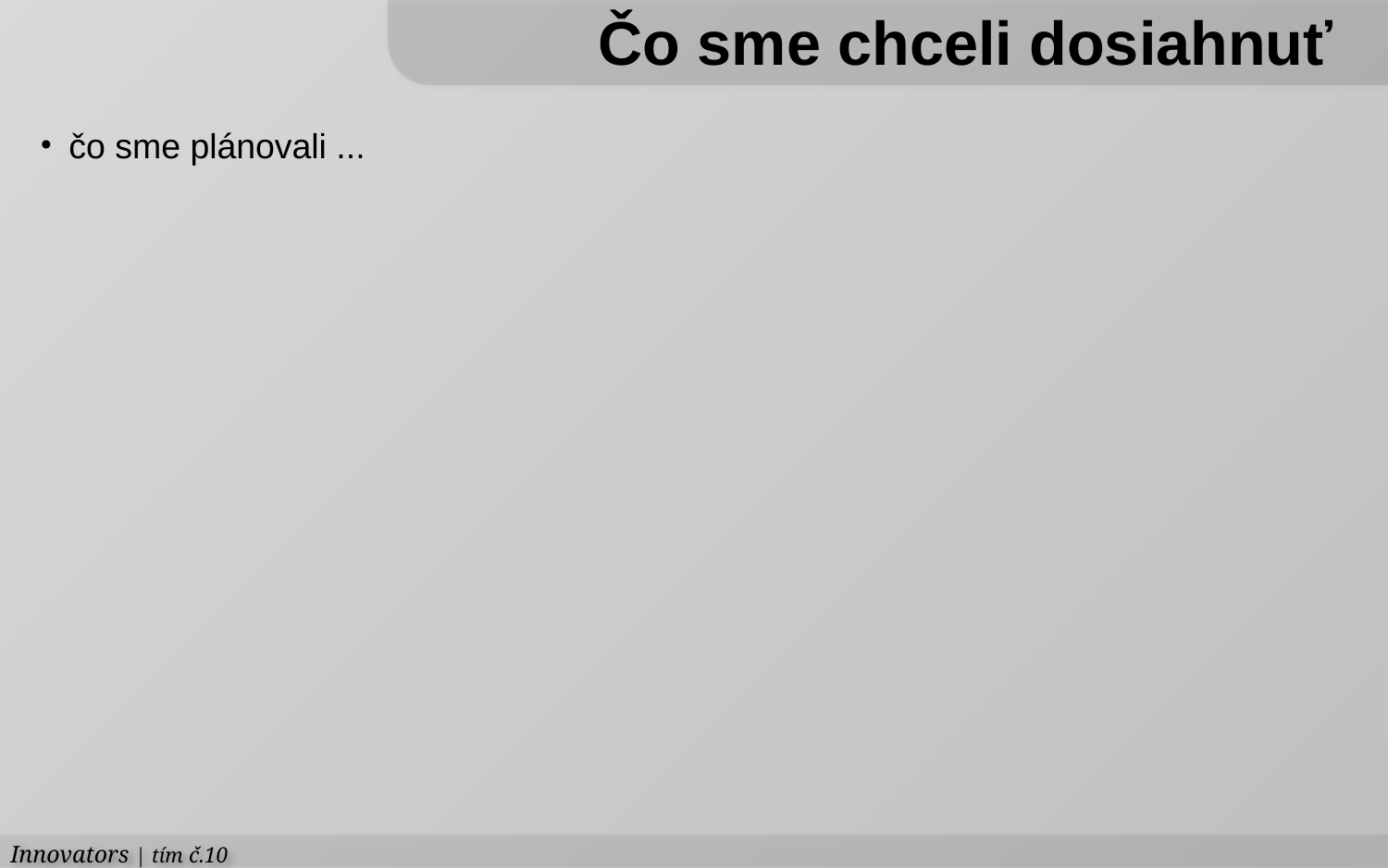

Čo sme chceli dosiahnuť
  čo sme plánovali ...

Innovators | tím č.10